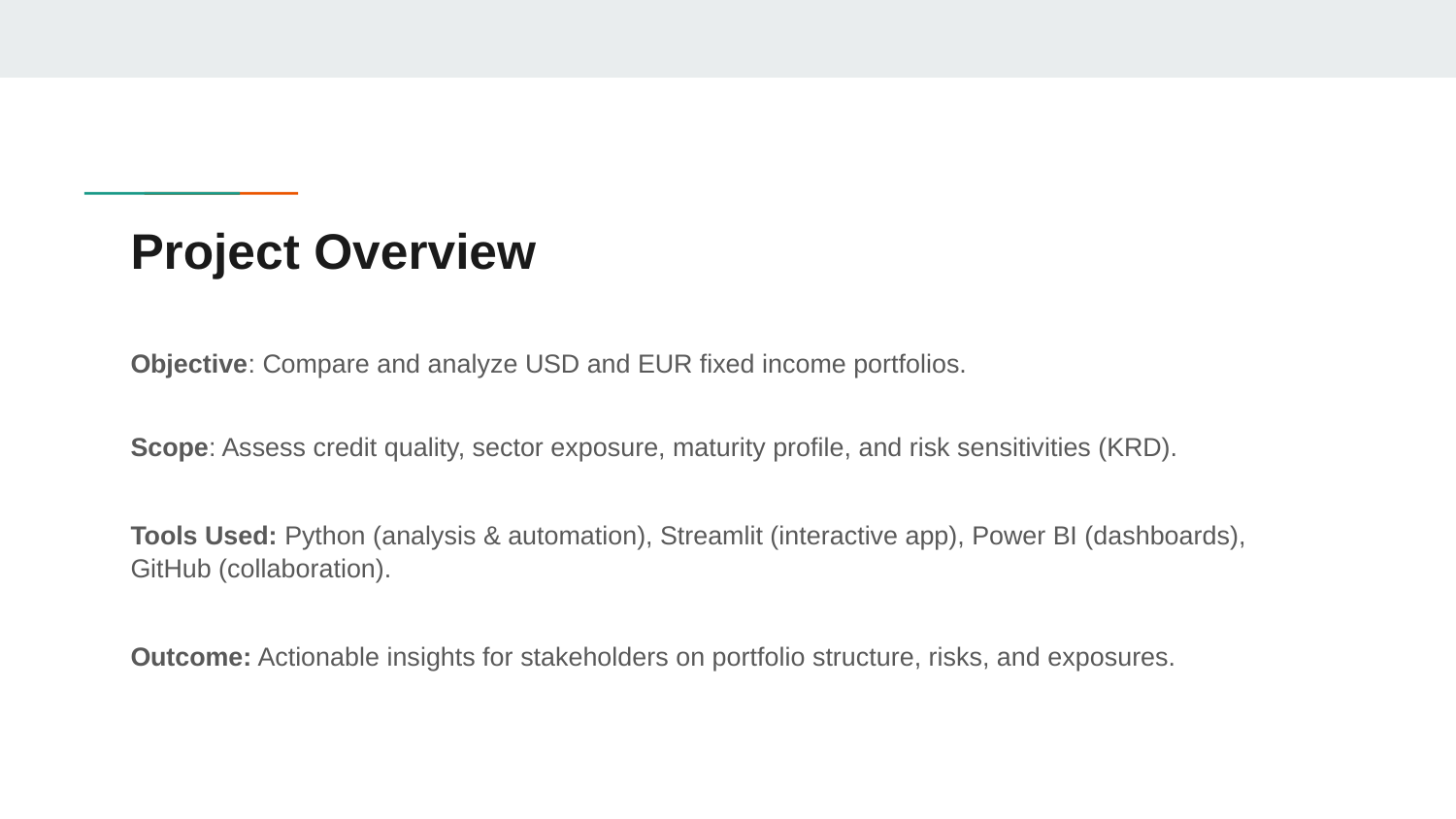

# Project Overview
Objective: Compare and analyze USD and EUR fixed income portfolios.
Scope: Assess credit quality, sector exposure, maturity profile, and risk sensitivities (KRD).
Tools Used: Python (analysis & automation), Streamlit (interactive app), Power BI (dashboards), GitHub (collaboration).
Outcome: Actionable insights for stakeholders on portfolio structure, risks, and exposures.